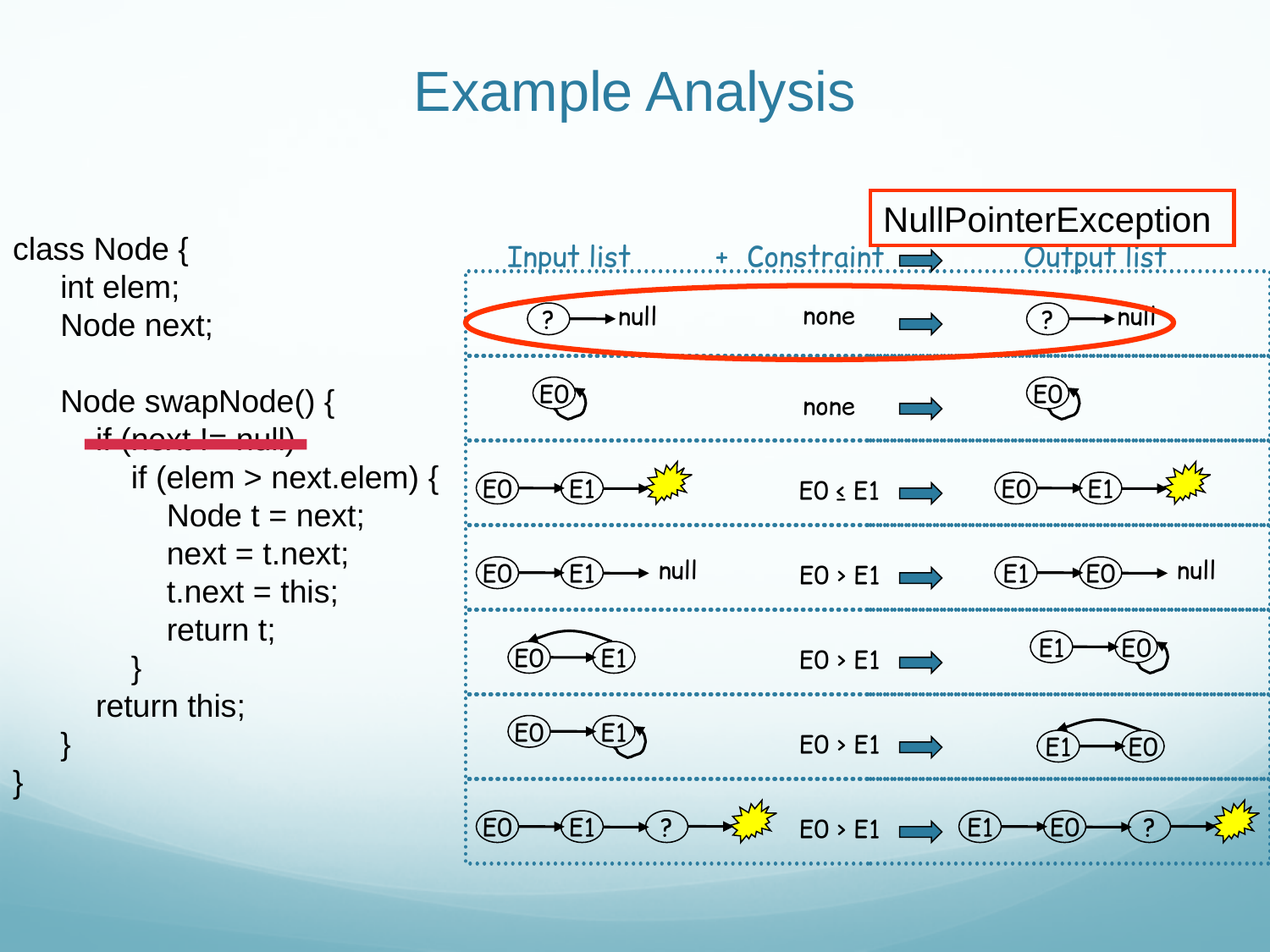

# Example Analysis
NullPointerException

class Node {
int elem;
Node next;
Node swapNode() {
    if (next != null)
        if (elem > next.elem) {
            Node t = next;
            next = t.next;
            t.next = this;
            return t;
        }
    return this;
}
}
Input list          +
Constraint
Output list

null
?

null
?

none

E0

E0

none

E0
E1

E0
E1

E0 ≤ E1

null
E0
E1

null
E1
E0

E0 > E1

E0
E1

E1
E0

E0 > E1

E1
E0

E0
E1

E0 > E1

E0
E1
?

E1
E0
?

E0 > E1